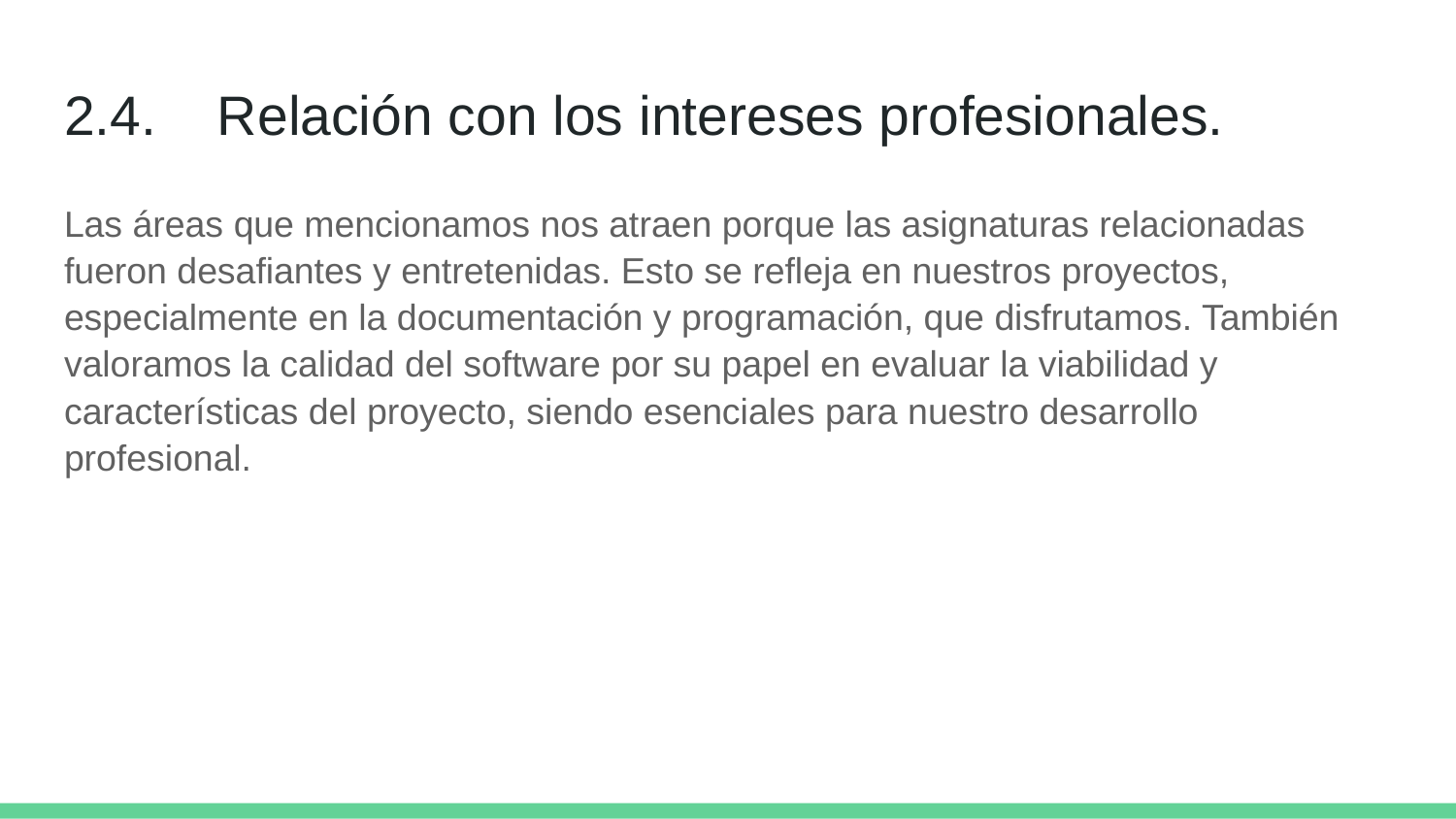

# 2.4.    Relación con los intereses profesionales.
Las áreas que mencionamos nos atraen porque las asignaturas relacionadas fueron desafiantes y entretenidas. Esto se refleja en nuestros proyectos, especialmente en la documentación y programación, que disfrutamos. También valoramos la calidad del software por su papel en evaluar la viabilidad y características del proyecto, siendo esenciales para nuestro desarrollo profesional.